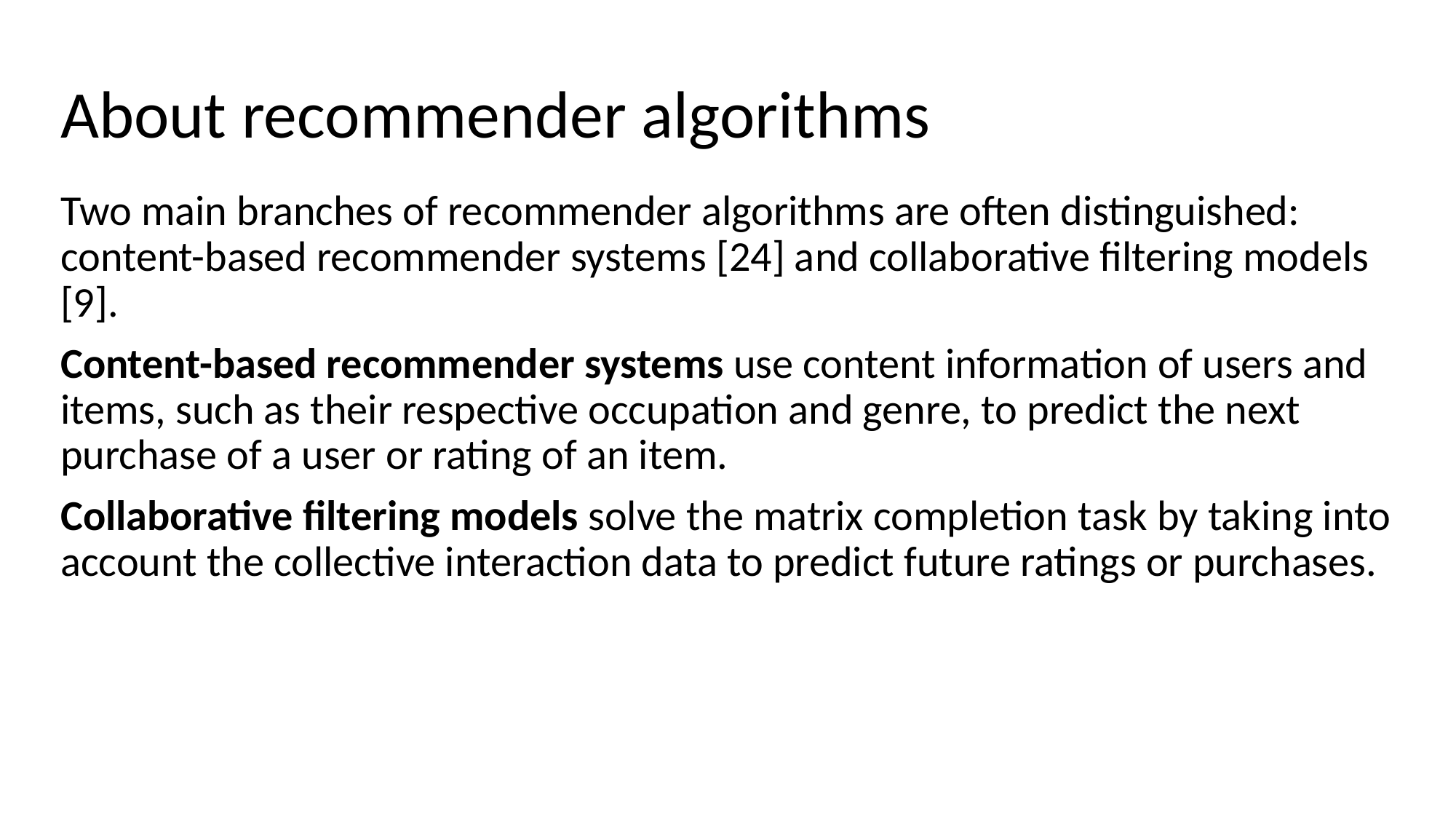

# About recommender algorithms
Two main branches of recommender algorithms are often distinguished: content-based recommender systems [24] and collaborative filtering models [9].
Content-based recommender systems use content information of users and items, such as their respective occupation and genre, to predict the next purchase of a user or rating of an item.
Collaborative filtering models solve the matrix completion task by taking into account the collective interaction data to predict future ratings or purchases.